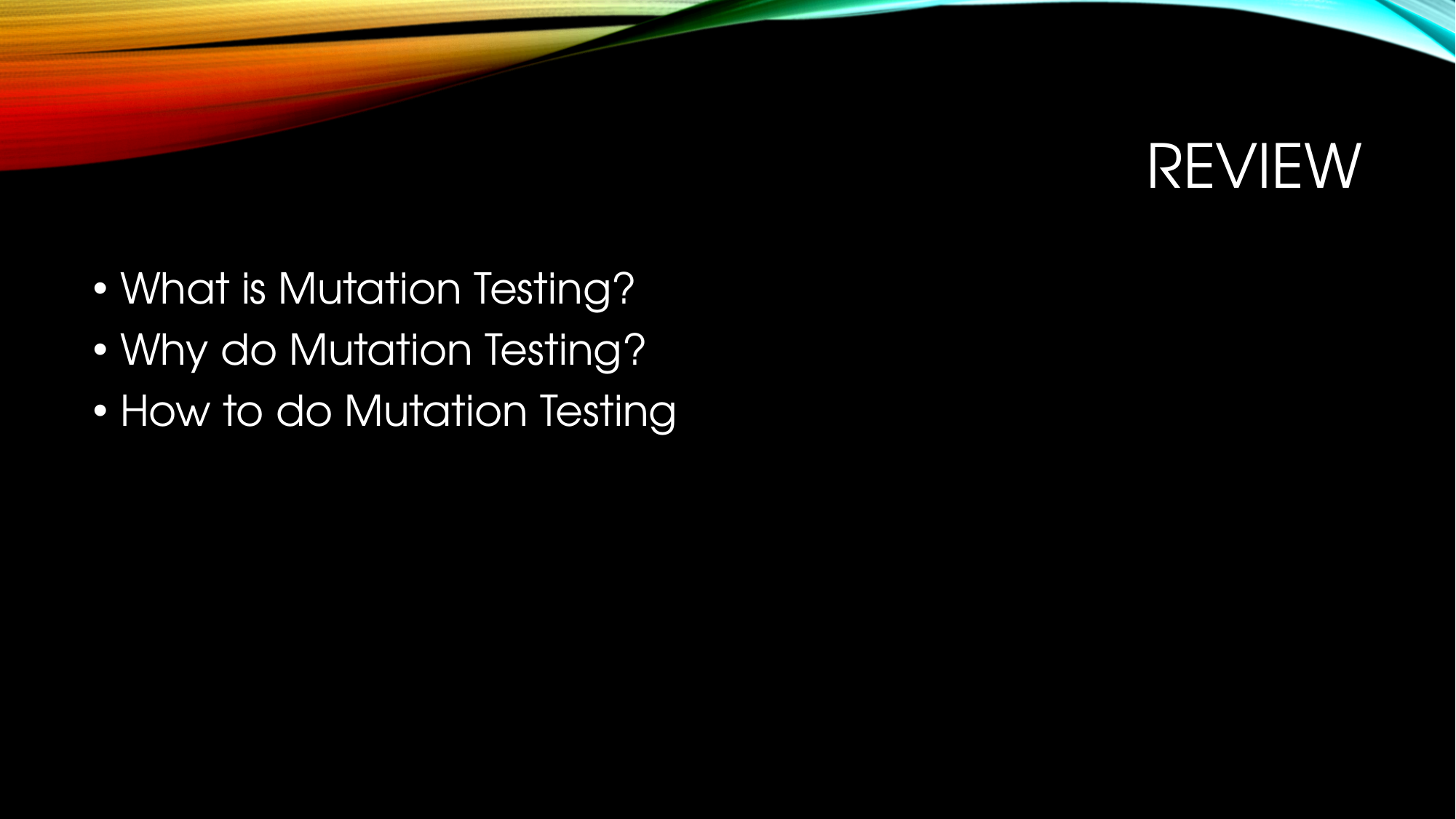

# Review
What is Mutation Testing?
Why do Mutation Testing?
How to do Mutation Testing